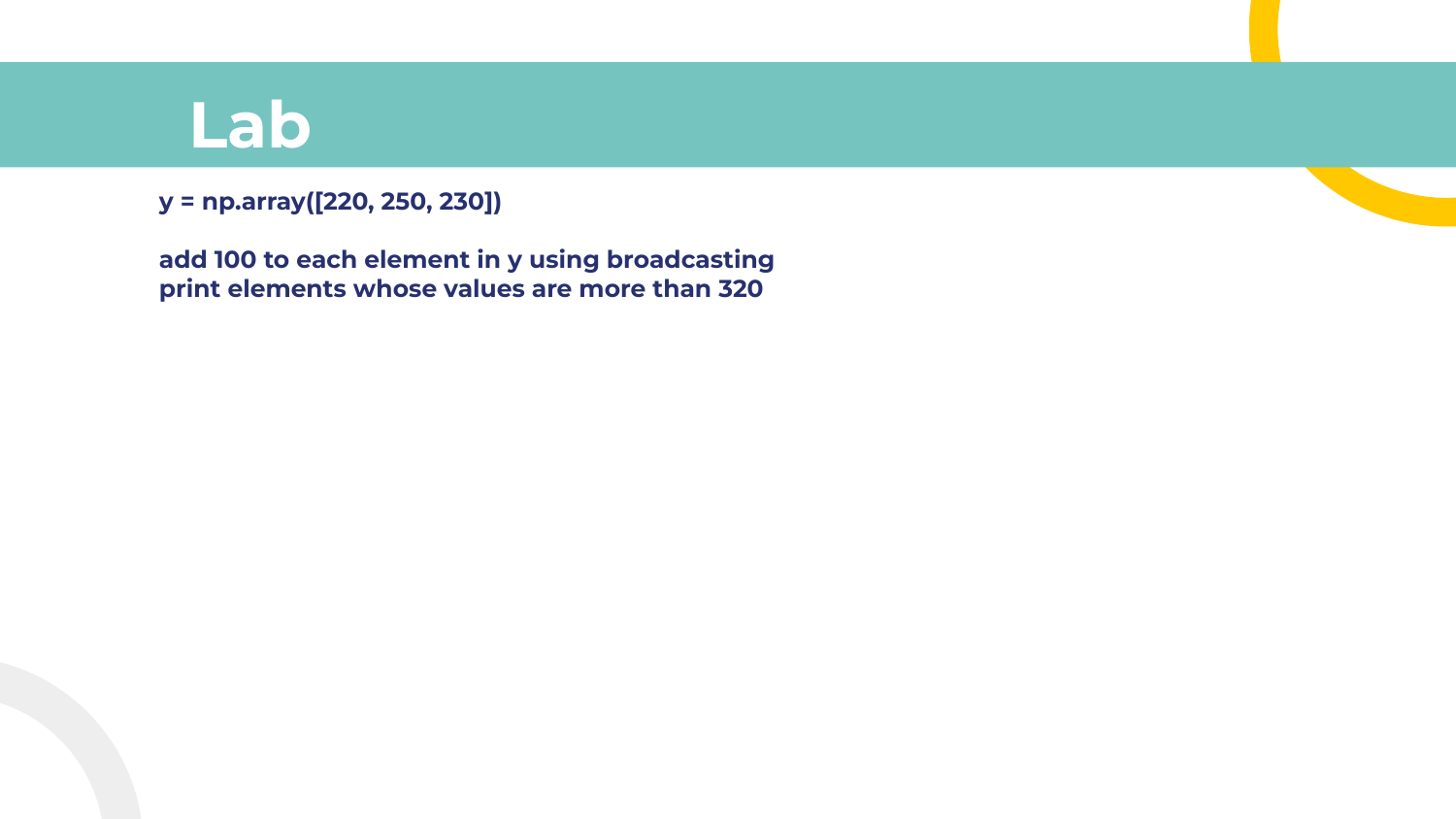

# Lab
y = np.array([220, 250, 230])

add 100 to each element in y using broadcasting
print elements whose values are more than 320